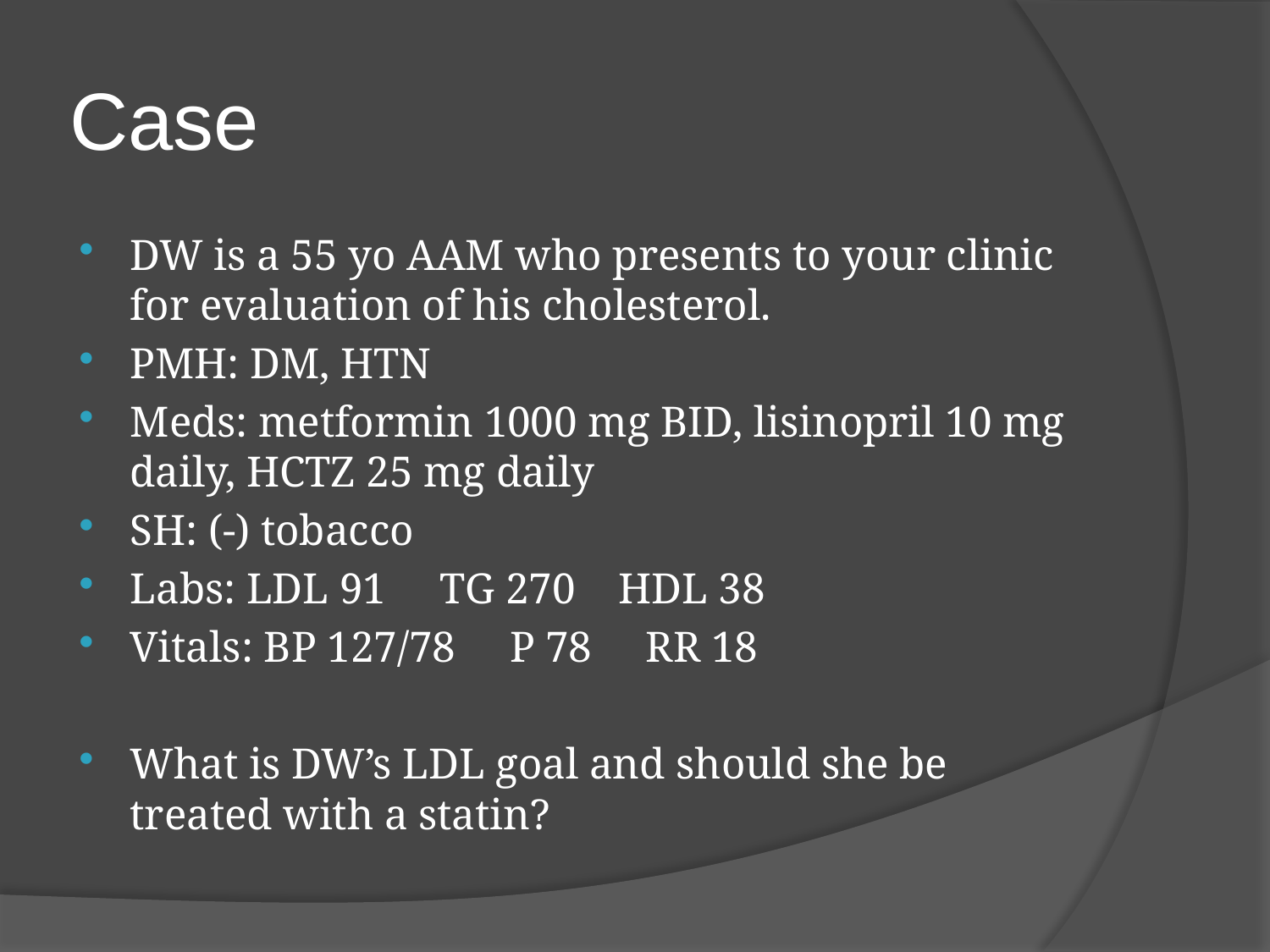

# Case
DW is a 55 yo AAM who presents to your clinic for evaluation of his cholesterol.
PMH: DM, HTN
Meds: metformin 1000 mg BID, lisinopril 10 mg daily, HCTZ 25 mg daily
SH: (-) tobacco
Labs: LDL 91     TG 270    HDL 38
Vitals: BP 127/78     P 78     RR 18

What is DW’s LDL goal and should she be treated with a statin?